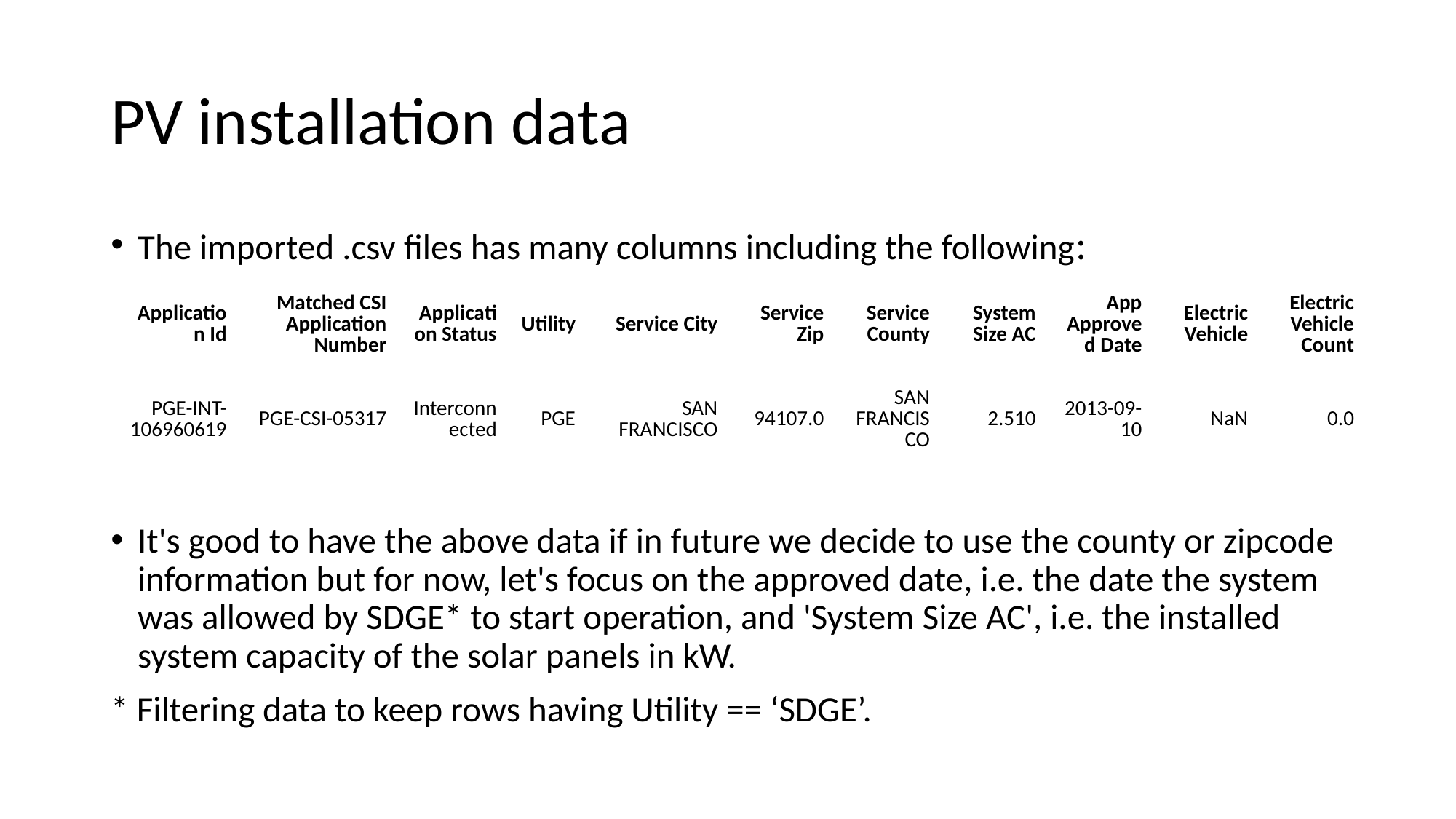

# PV installation data
The imported .csv files has many columns including the following:

It's good to have the above data if in future we decide to use the county or zipcode information but for now, let's focus on the approved date, i.e. the date the system was allowed by SDGE* to start operation, and 'System Size AC', i.e. the installed system capacity of the solar panels in kW.
* Filtering data to keep rows having Utility == ‘SDGE’.
|  | Application Id | Matched CSI Application Number | Application Status | Utility | Service City | Service Zip | Service County | System Size AC | App Approved Date | Electric Vehicle | Electric Vehicle Count |
| --- | --- | --- | --- | --- | --- | --- | --- | --- | --- | --- | --- |
|  | PGE-INT-106960619 | PGE-CSI-05317 | Interconnected | PGE | SAN FRANCISCO | 94107.0 | SAN FRANCISCO | 2.510 | 2013-09-10 | NaN | 0.0 |